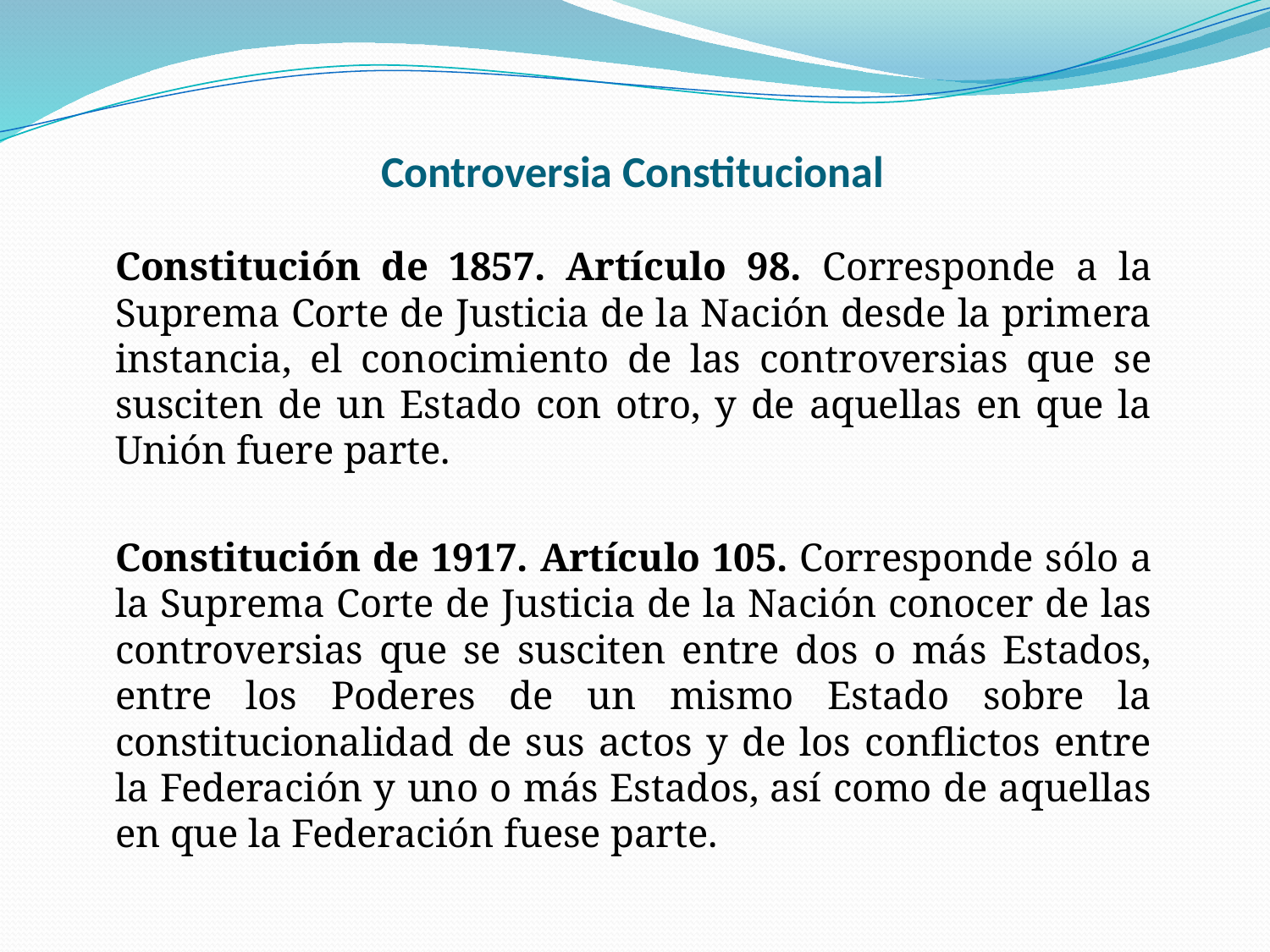

# Controversia Constitucional
	Constitución de 1857. Artículo 98. Corresponde a la Suprema Corte de Justicia de la Nación desde la primera instancia, el conocimiento de las controversias que se susciten de un Estado con otro, y de aquellas en que la Unión fuere parte.

	Constitución de 1917. Artículo 105. Corresponde sólo a la Suprema Corte de Justicia de la Nación conocer de las controversias que se susciten entre dos o más Estados, entre los Poderes de un mismo Estado sobre la constitucionalidad de sus actos y de los conflictos entre la Federación y uno o más Estados, así como de aquellas en que la Federación fuese parte.